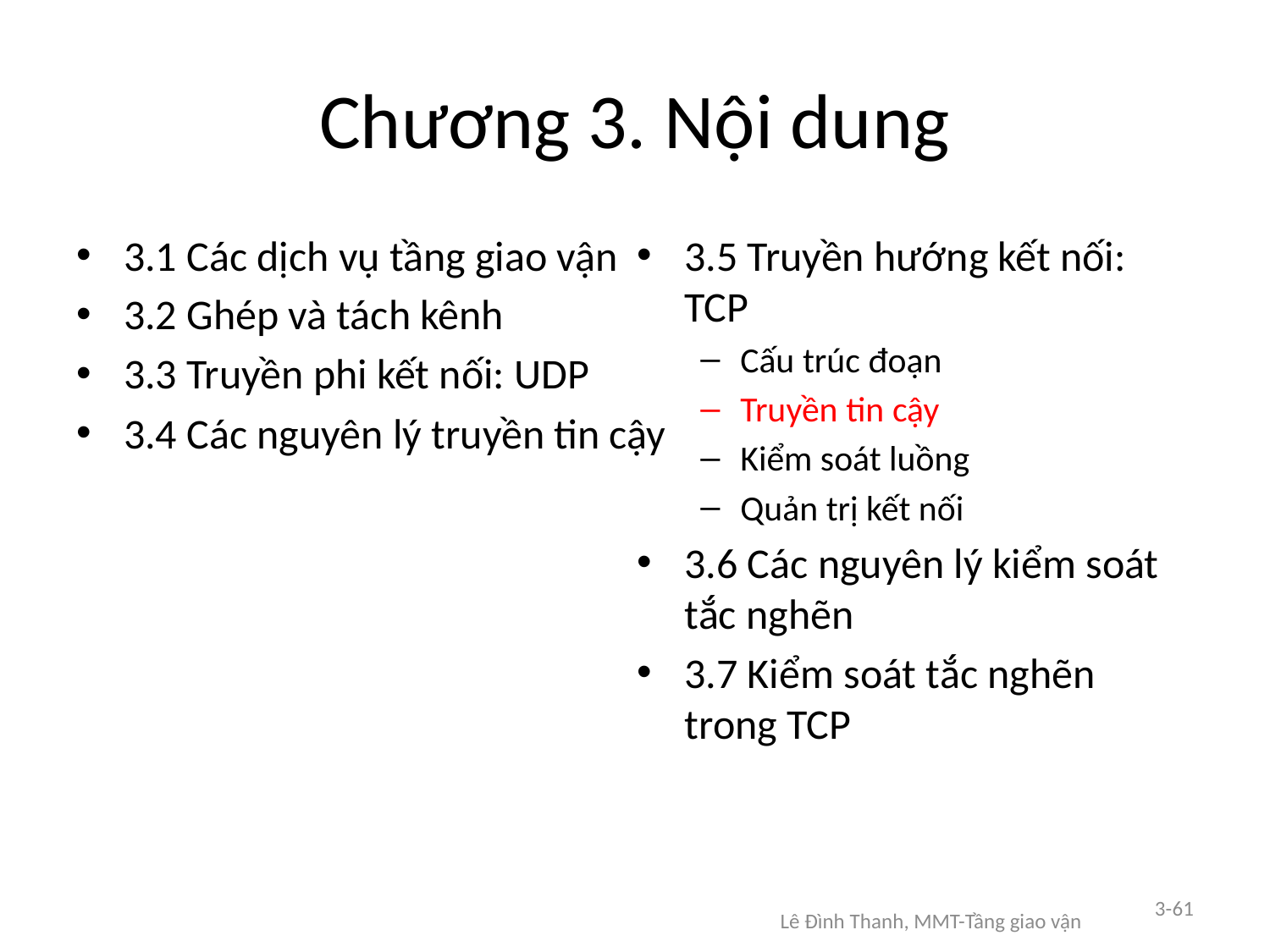

# Chương 3. Nội dung
3.1 Các dịch vụ tầng giao vận
3.2 Ghép và tách kênh
3.3 Truyền phi kết nối: UDP
3.4 Các nguyên lý truyền tin cậy
3.5 Truyền hướng kết nối: TCP
Cấu trúc đoạn
Truyền tin cậy
Kiểm soát luồng
Quản trị kết nối
3.6 Các nguyên lý kiểm soát tắc nghẽn
3.7 Kiểm soát tắc nghẽn trong TCP
3-61
Lê Đình Thanh, MMT-Tầng giao vận